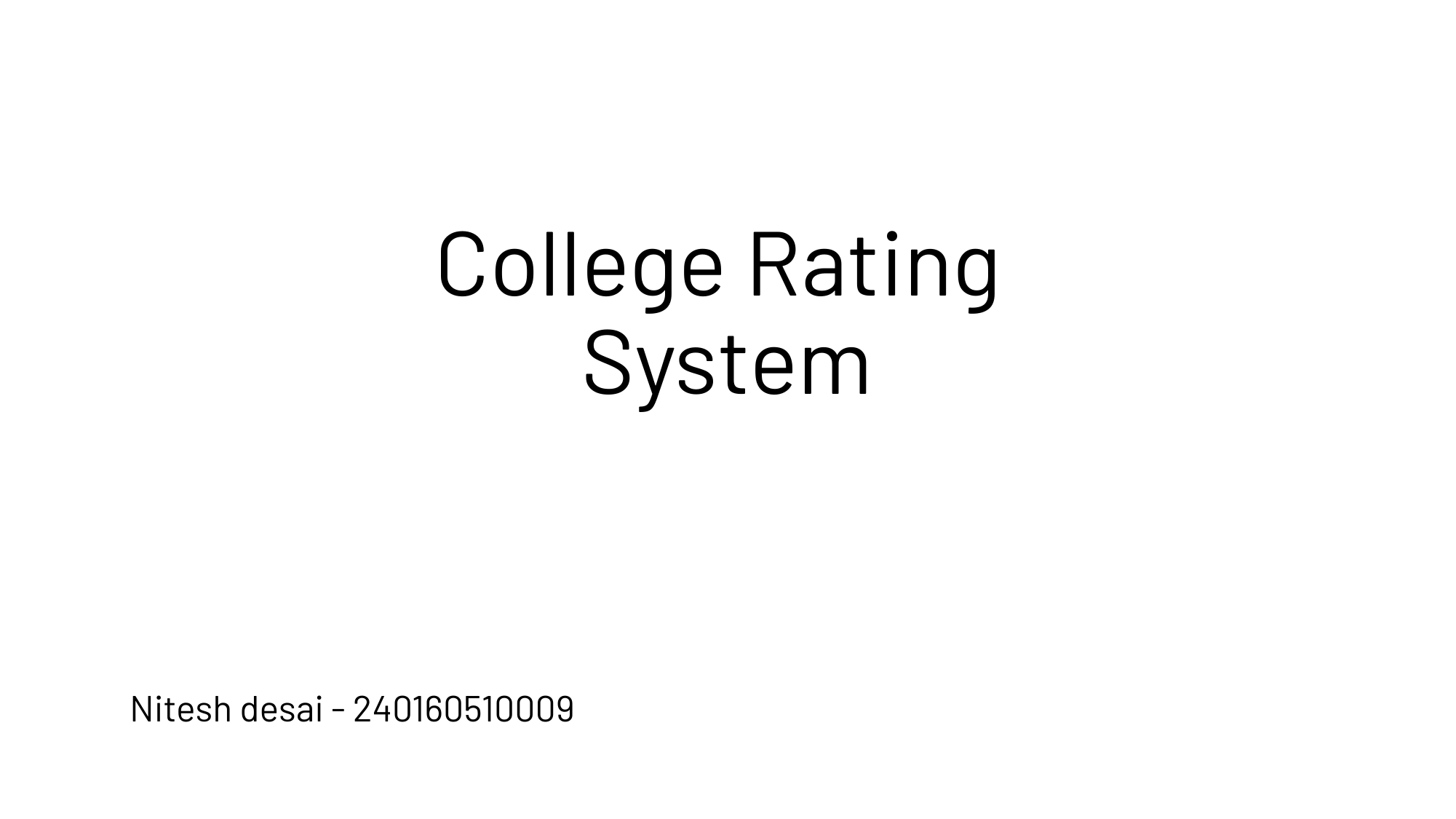

# College Rating System
Nitesh desai - 240160510009